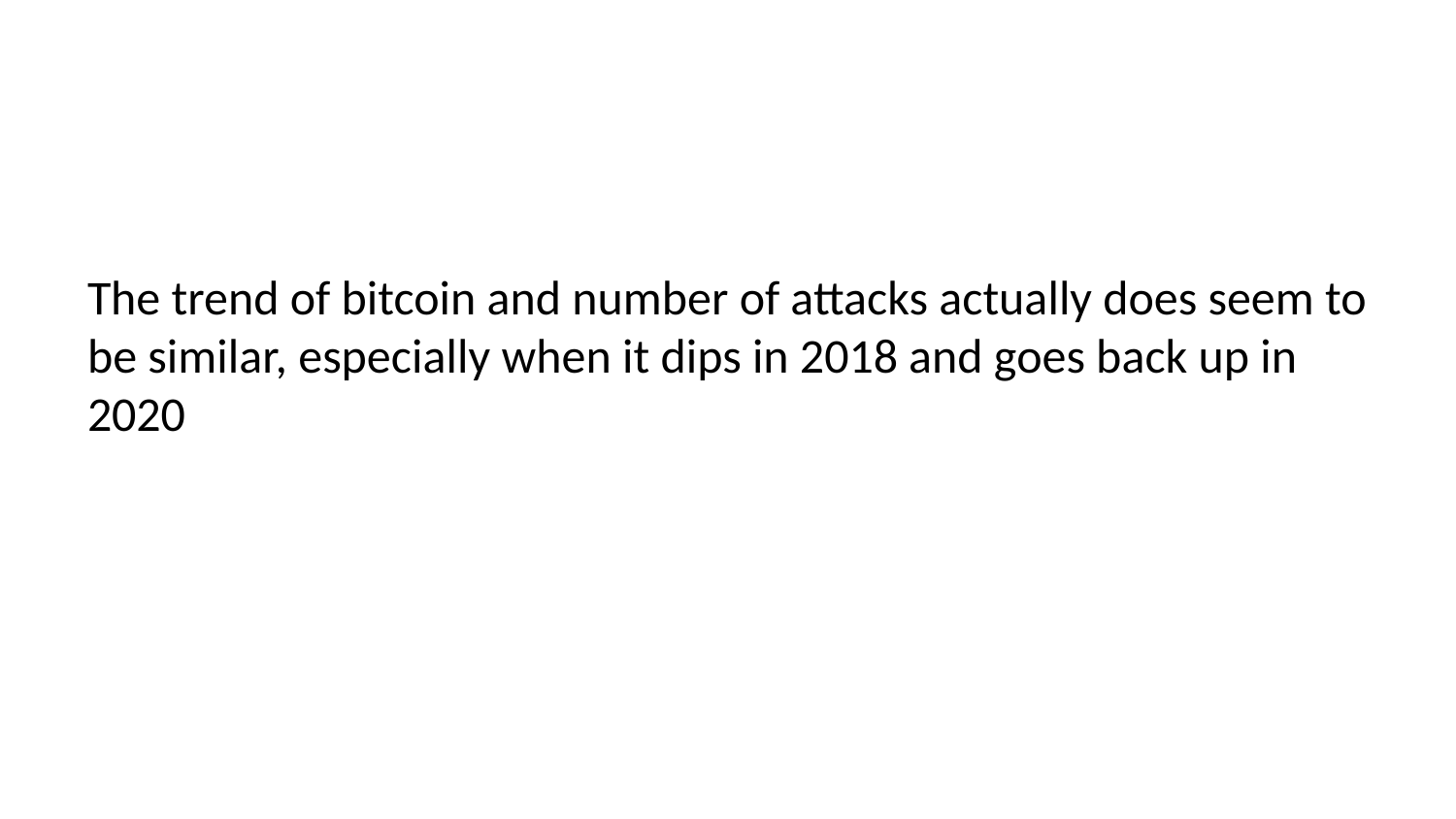

The trend of bitcoin and number of attacks actually does seem to be similar, especially when it dips in 2018 and goes back up in 2020